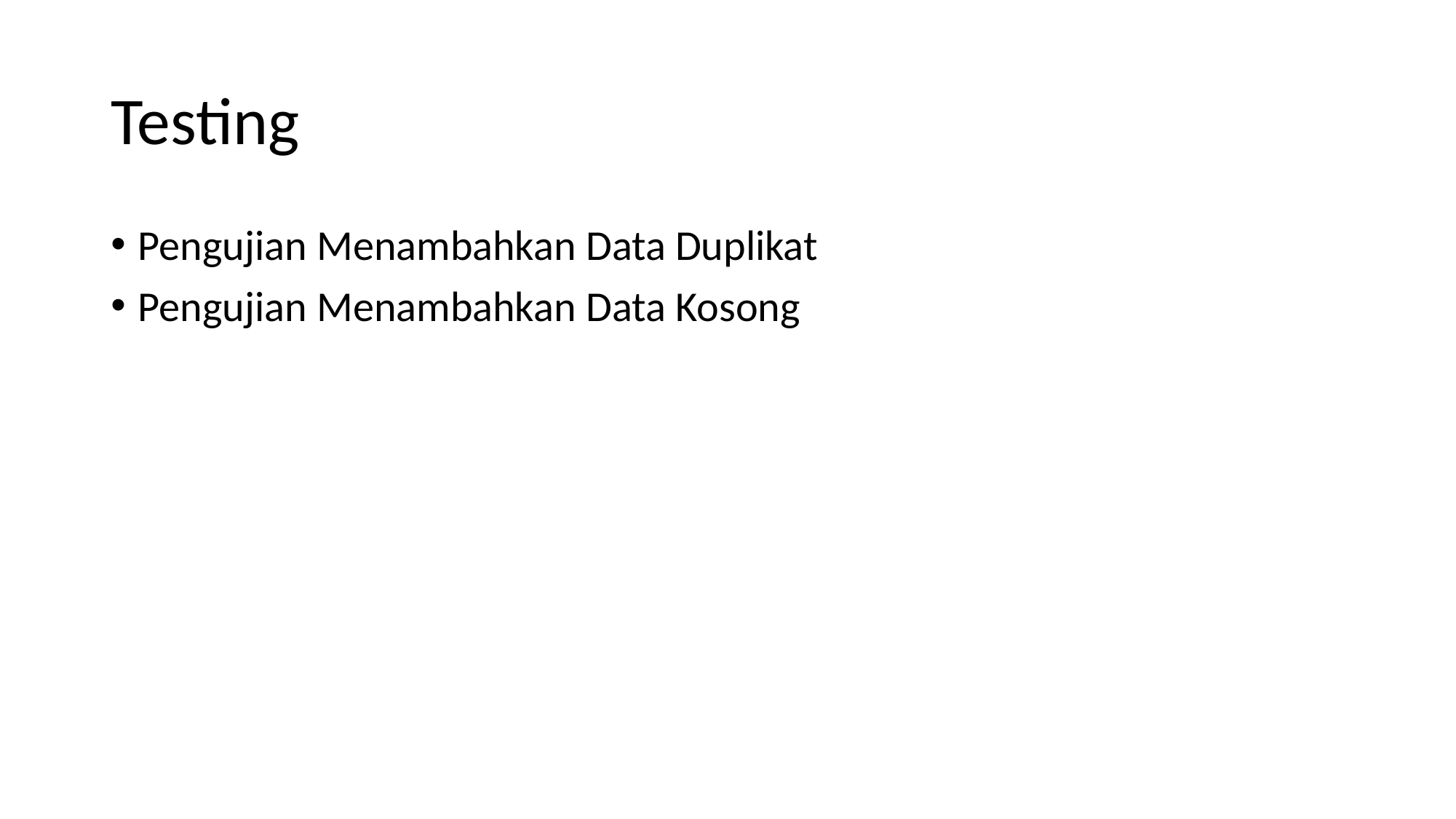

# Testing
Pengujian Menambahkan Data Duplikat
Pengujian Menambahkan Data Kosong